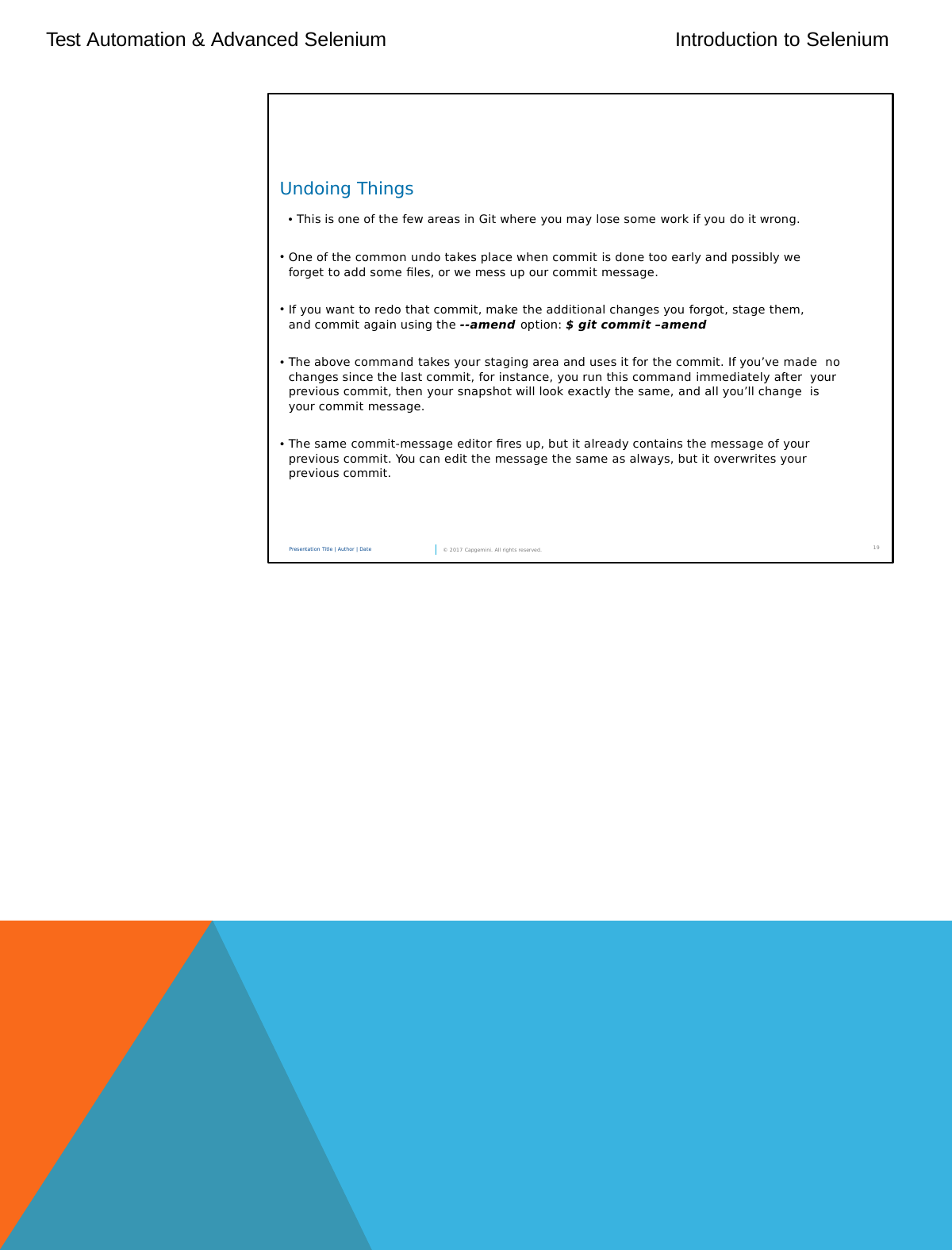

Test Automation & Advanced Selenium
Introduction to Selenium

Undoing Things
This is one of the few areas in Git where you may lose some work if you do it wrong.

One of the common undo takes place when commit is done too early and possibly we  forget to add some files, or we mess up our commit message.

If you want to redo that commit, make the additional changes you forgot, stage them,  and commit again using the --amend option: $ git commit –amend

The above command takes your staging area and uses it for the commit. If you’ve made  no changes since the last commit, for instance, you run this command immediately after  your previous commit, then your snapshot will look exactly the same, and all you’ll change  is your commit message.

The same commit-message editor fires up, but it already contains the message of your  previous commit. You can edit the message the same as always, but it overwrites your  previous commit.
19

Presentation Title | Author | Date
© 2017 Capgemini. All rights reserved.